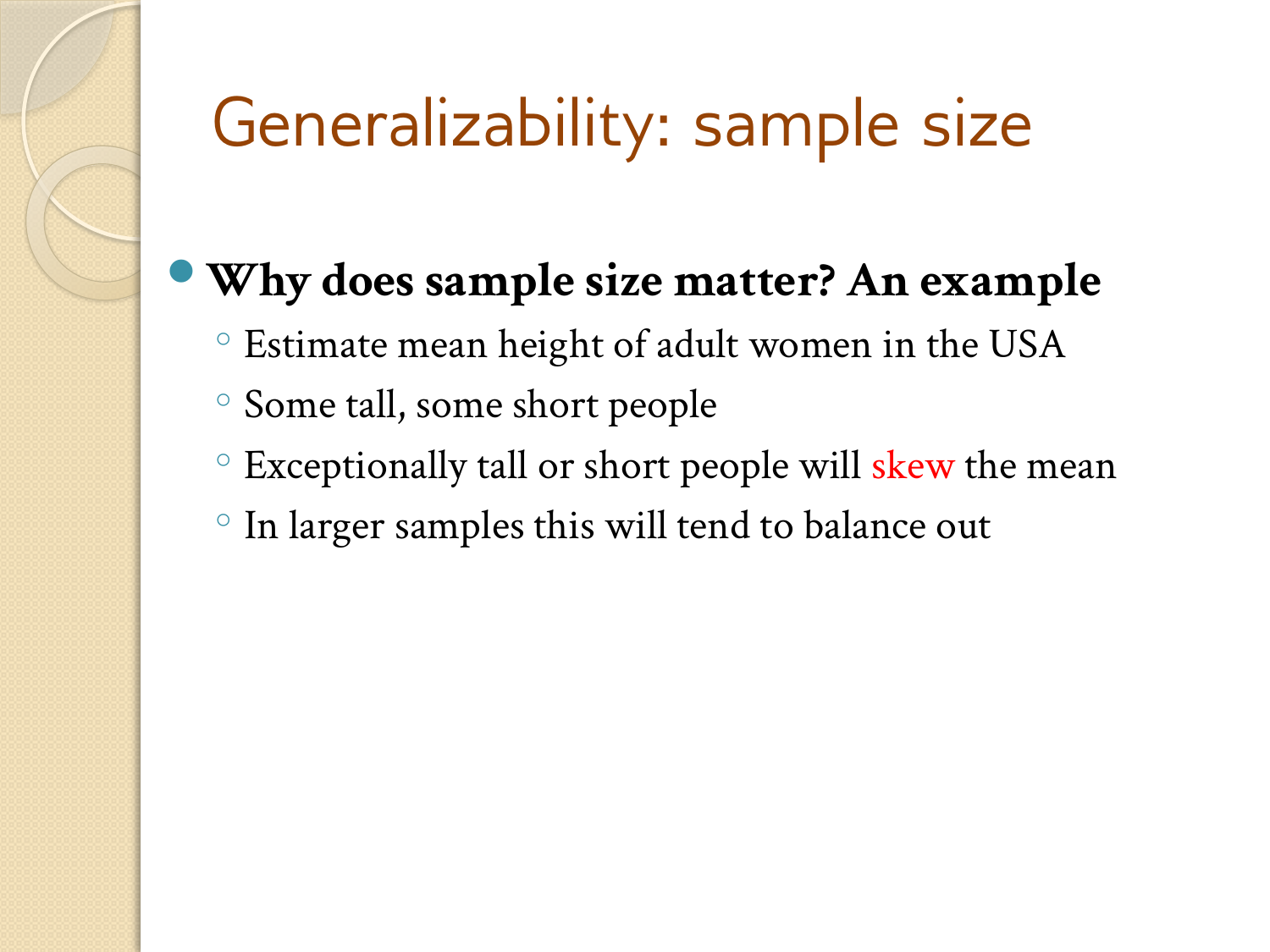

# Generalizability: sample size
Why does sample size matter? An example
Estimate mean height of adult women in the USA
Some tall, some short people
Exceptionally tall or short people will skew the mean
In larger samples this will tend to balance out